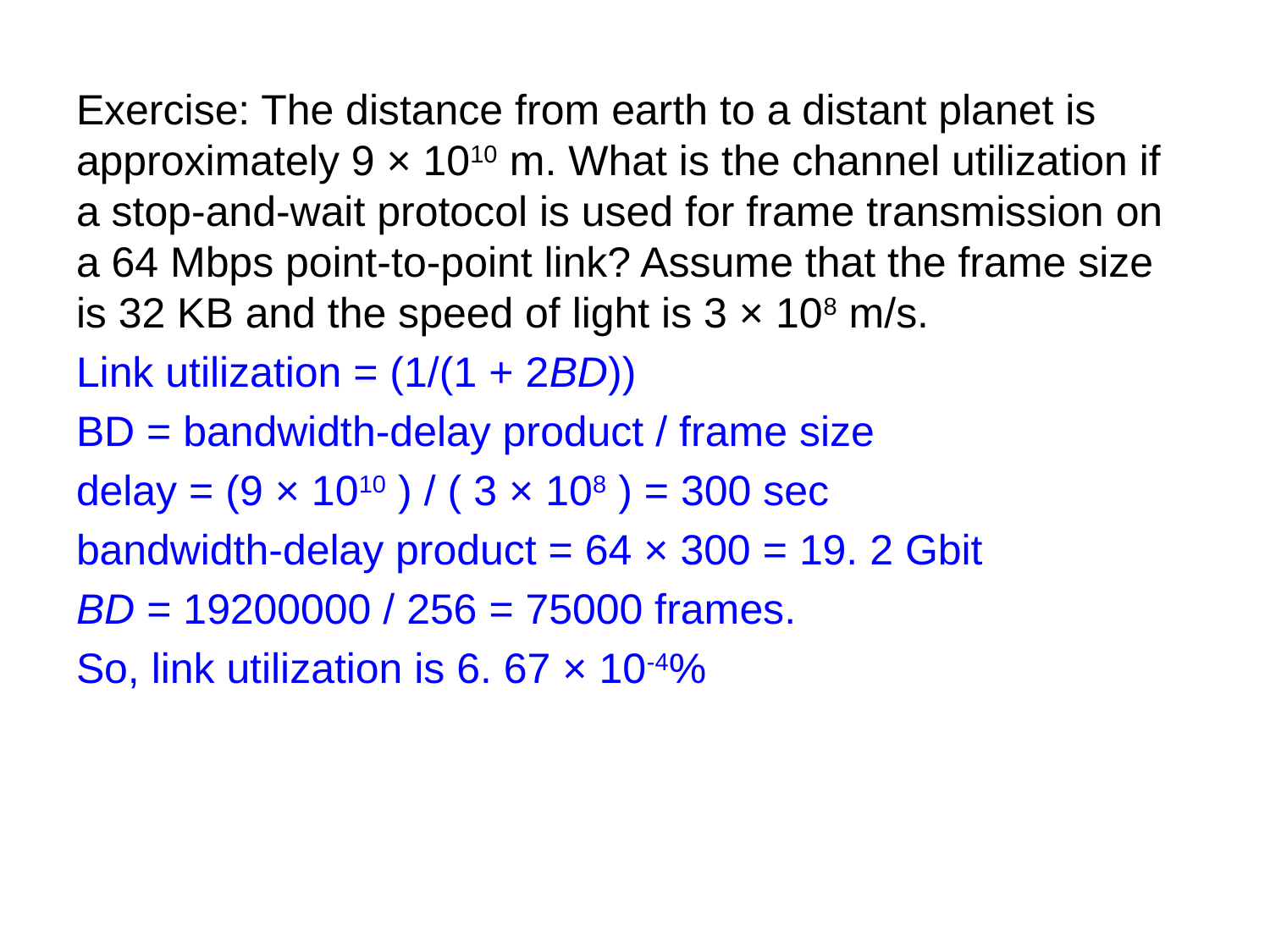

Exercise: The distance from earth to a distant planet is approximately 9 × 1010 m. What is the channel utilization if a stop-and-wait protocol is used for frame transmission on a 64 Mbps point-to-point link? Assume that the frame size is 32 KB and the speed of light is 3 × 108 m/s.
Link utilization = (1/(1 + 2BD))
BD = bandwidth-delay product / frame size
delay = (9 × 1010 ) / ( 3 × 108 ) = 300 sec
bandwidth-delay product = 64 × 300 = 19. 2 Gbit
BD = 19200000 / 256 = 75000 frames.
So, link utilization is 6. 67 × 10-4%